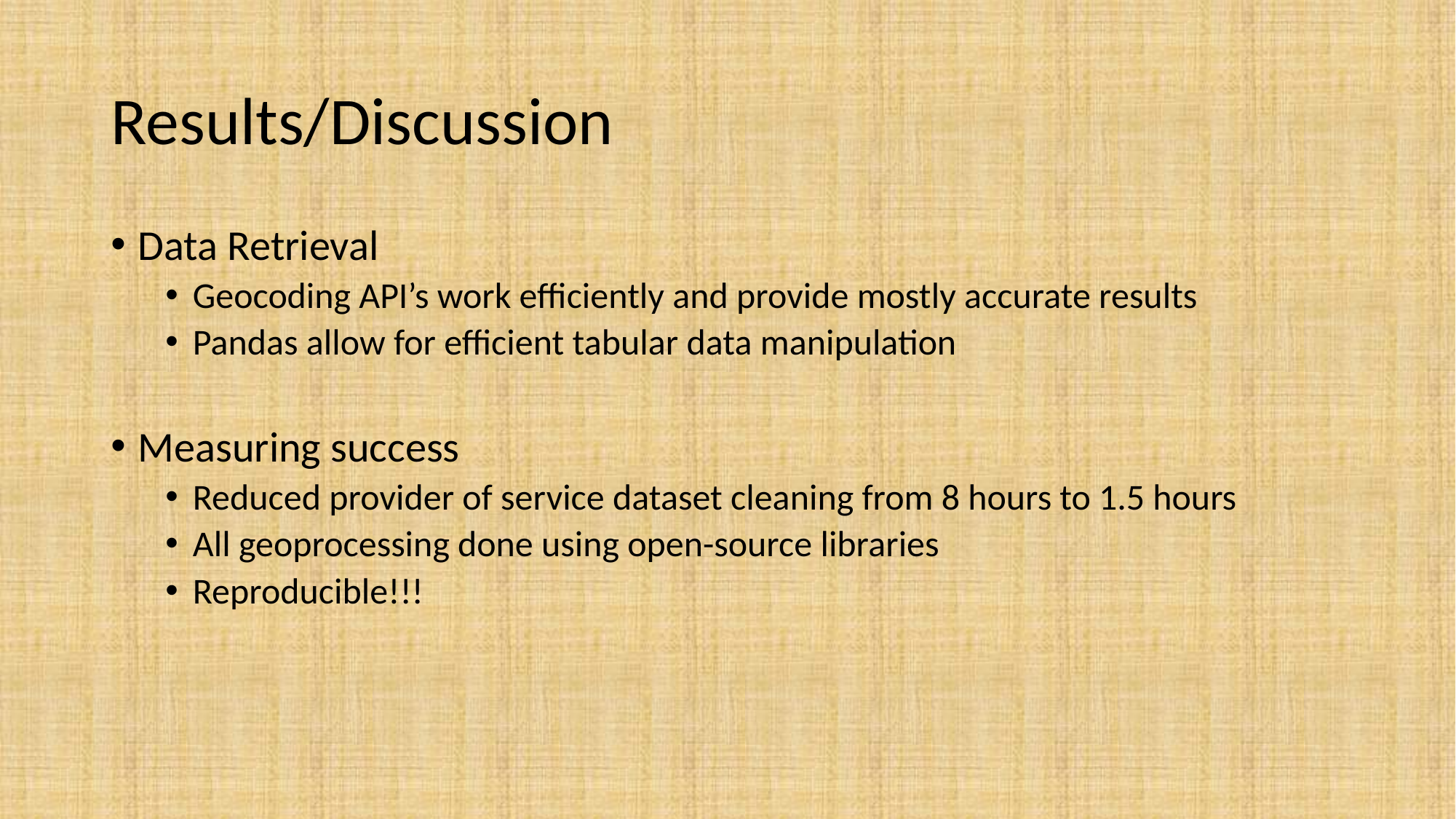

# Results/Discussion
Data Retrieval
Geocoding API’s work efficiently and provide mostly accurate results
Pandas allow for efficient tabular data manipulation

Measuring success
Reduced provider of service dataset cleaning from 8 hours to 1.5 hours
All geoprocessing done using open-source libraries
Reproducible!!!